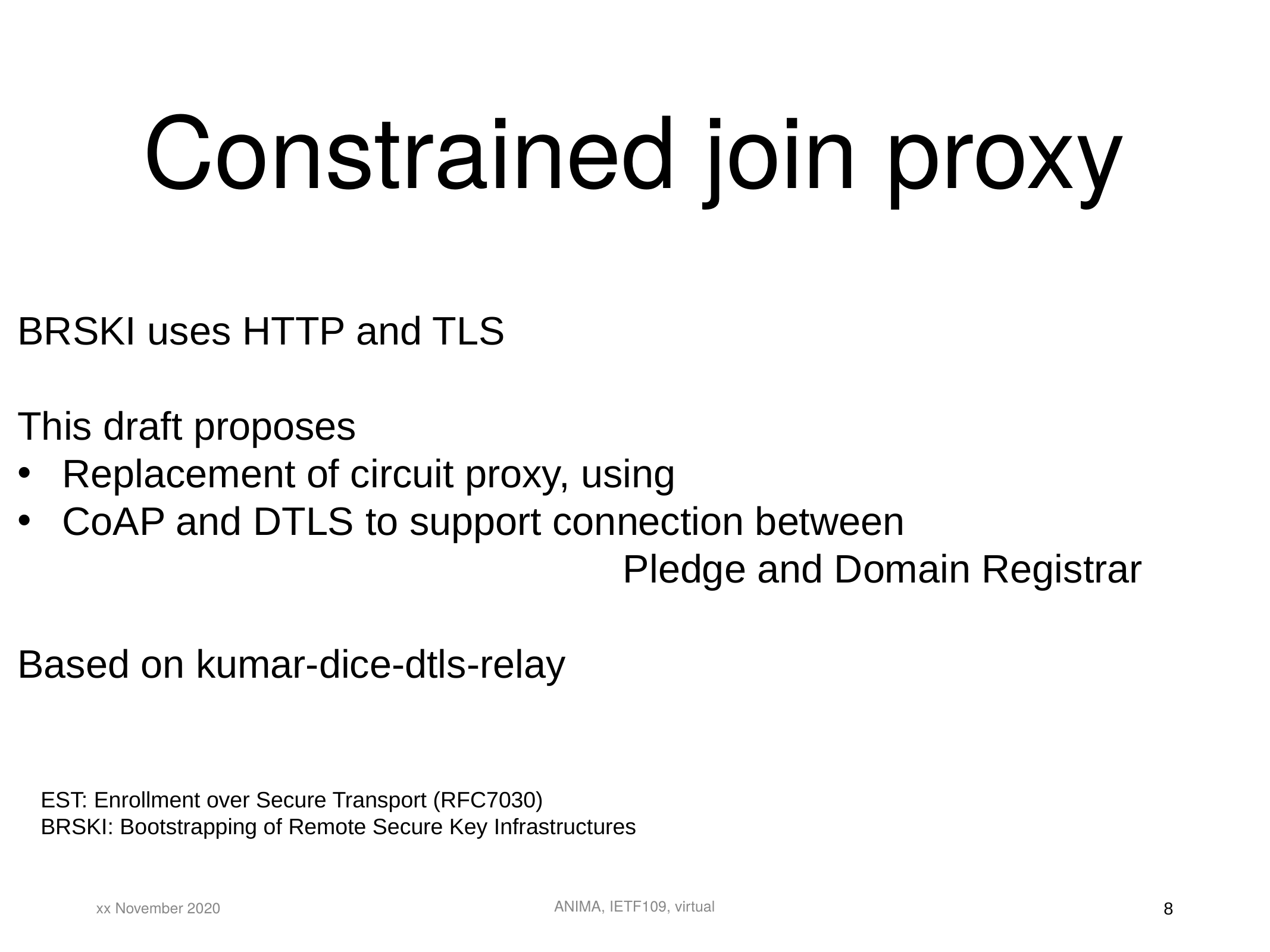

# Constrained join proxy
BRSKI uses HTTP and TLS

This draft proposes
Replacement of circuit proxy, using
CoAP and DTLS to support connection between
                                                       Pledge and Domain Registrar

Based on kumar-dice-dtls-relay
EST: Enrollment over Secure Transport (RFC7030)
BRSKI: Bootstrapping of Remote Secure Key Infrastructures
xx November 2020
ANIMA, IETF109, virtual
8